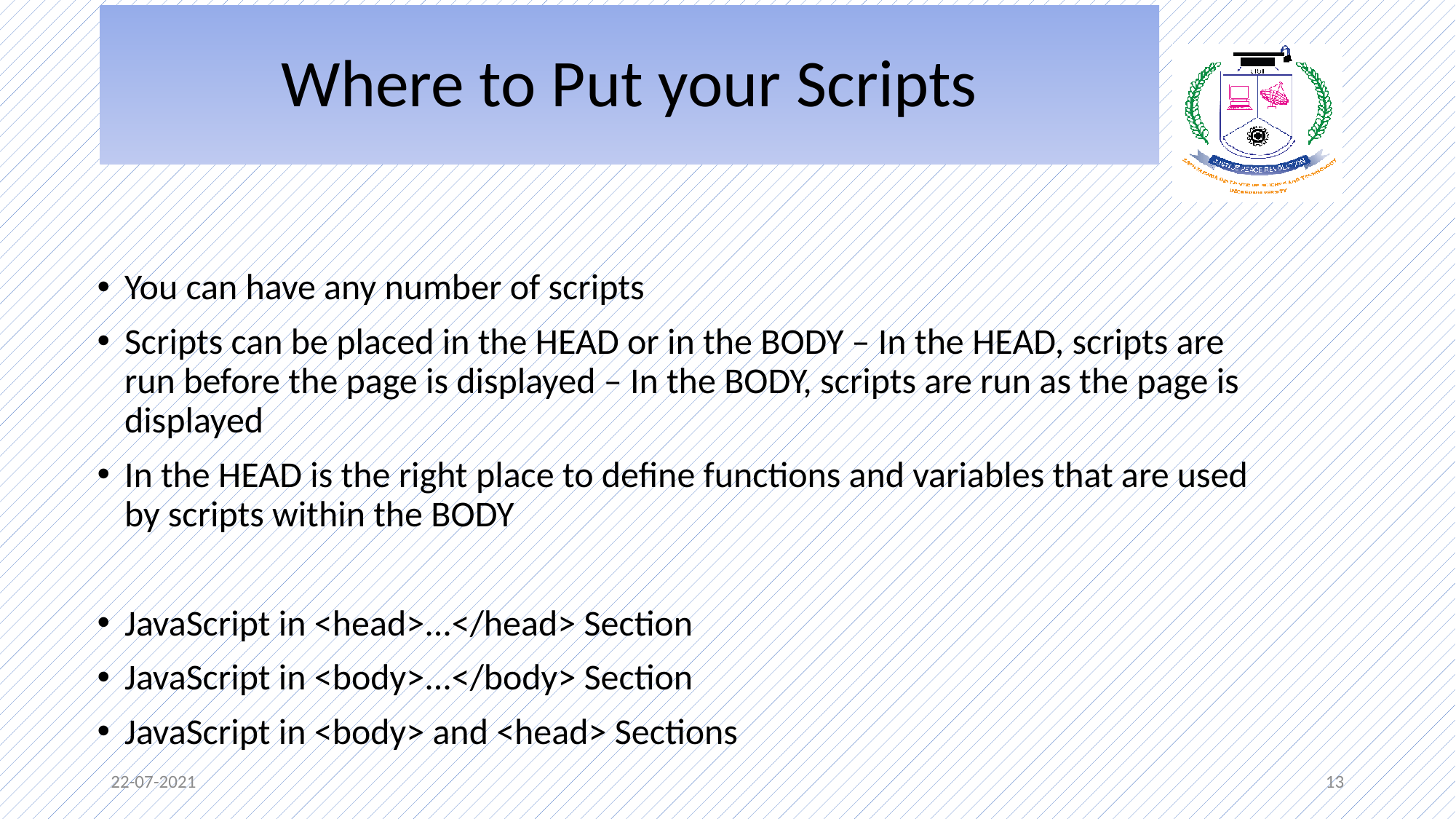

#
Where to Put your Scripts
You can have any number of scripts
Scripts can be placed in the HEAD or in the BODY – In the HEAD, scripts are run before the page is displayed – In the BODY, scripts are run as the page is displayed
In the HEAD is the right place to define functions and variables that are used by scripts within the BODY

JavaScript in <head>...</head> Section
JavaScript in <body>...</body> Section
JavaScript in <body> and <head> Sections

22-07-2021
13